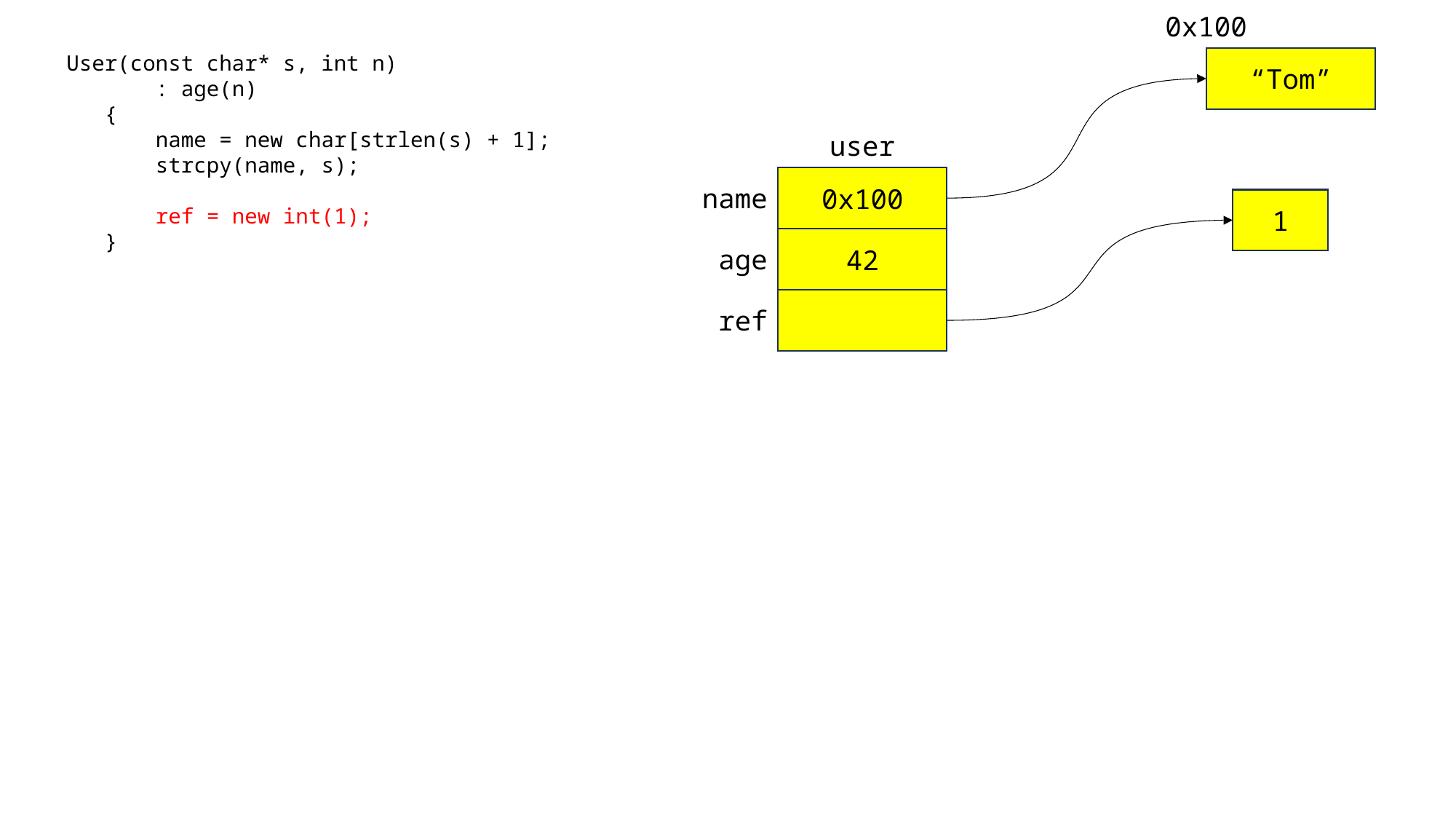

0x100
 User(const char* s, int n)
        : age(n)
    {
        name = new char[strlen(s) + 1];
        strcpy(name, s);

        ref = new int(1);
    }
“Tom”
user
0x100
name
1
42
age

ref